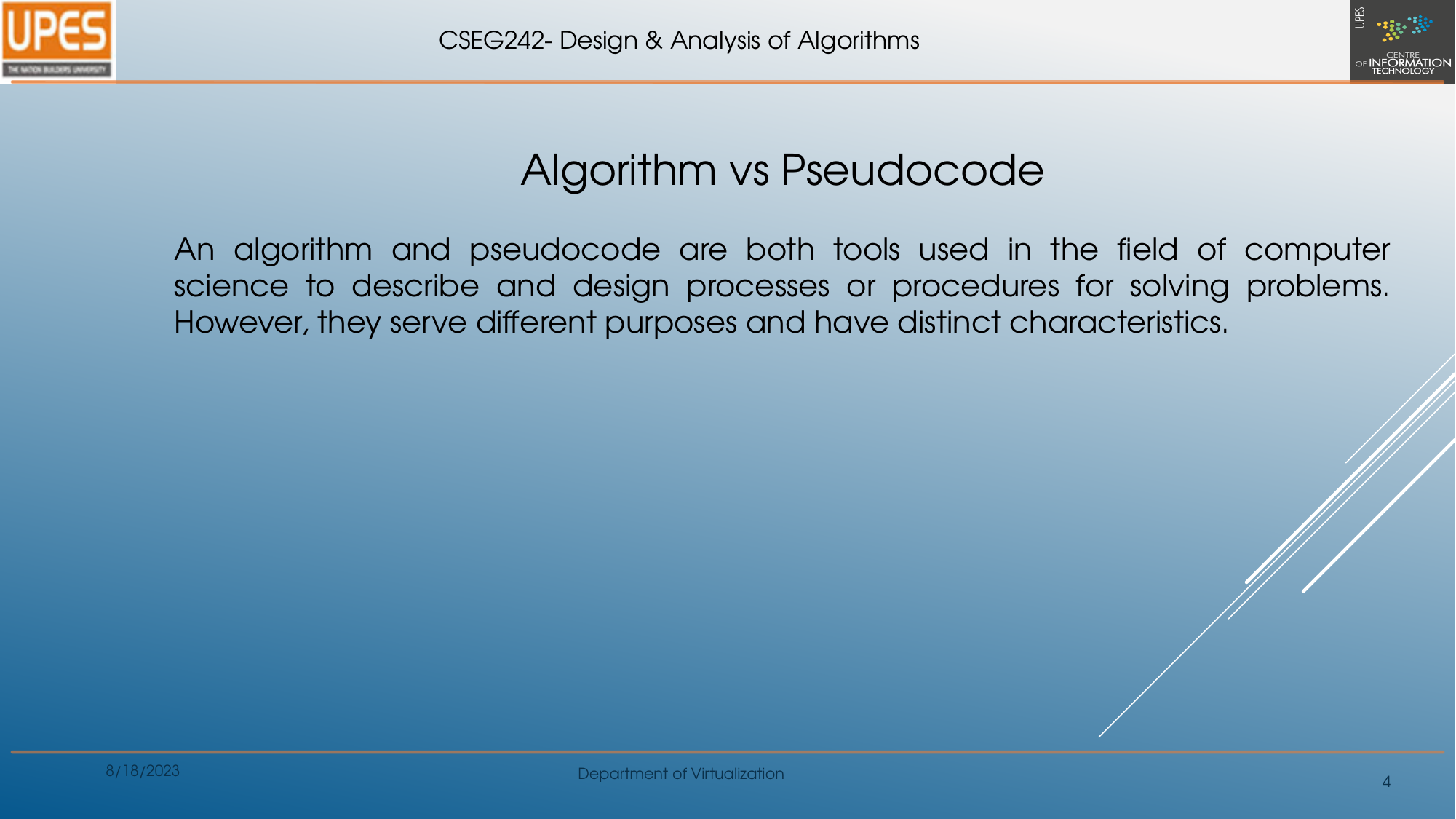

Algorithm vs Pseudocode

An algorithm and pseudocode are both tools used in the field of computer science to describe and design processes or procedures for solving problems. However, they serve different purposes and have distinct characteristics.

8/18/2023
4
Department of Virtualization